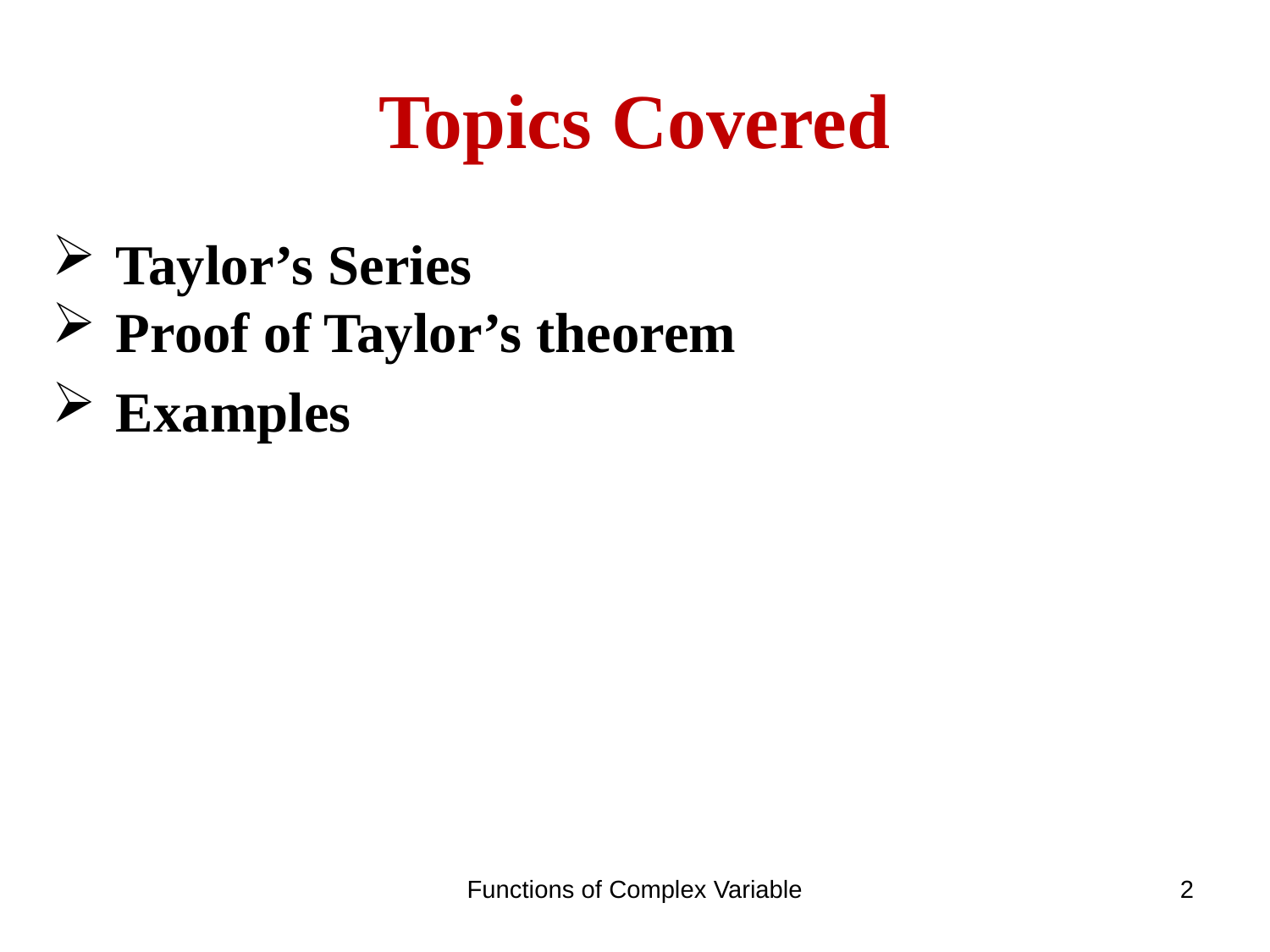

# Topics Covered
Taylor’s Series
Proof of Taylor’s theorem
Examples

Functions of Complex Variable
2